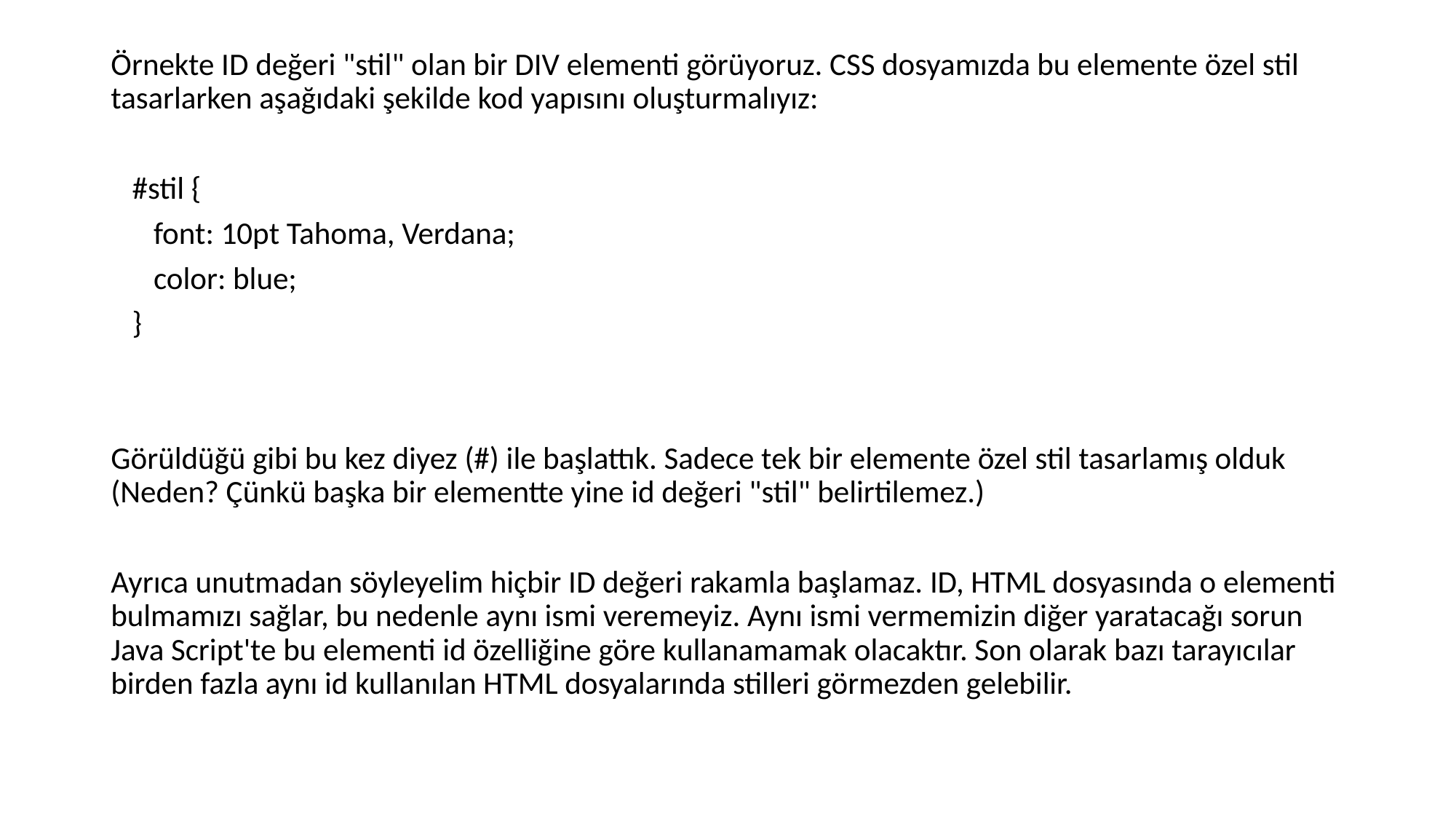

Örnekte ID değeri "stil" olan bir DIV elementi görüyoruz. CSS dosyamızda bu elemente özel stil tasarlarken aşağıdaki şekilde kod yapısını oluşturmalıyız:

   #stil {
      font: 10pt Tahoma, Verdana;
      color: blue;
   }

Görüldüğü gibi bu kez diyez (#) ile başlattık. Sadece tek bir elemente özel stil tasarlamış olduk (Neden? Çünkü başka bir elementte yine id değeri "stil" belirtilemez.)

Ayrıca unutmadan söyleyelim hiçbir ID değeri rakamla başlamaz. ID, HTML dosyasında o elementi bulmamızı sağlar, bu nedenle aynı ismi veremeyiz. Aynı ismi vermemizin diğer yaratacağı sorun Java Script'te bu elementi id özelliğine göre kullanamamak olacaktır. Son olarak bazı tarayıcılar birden fazla aynı id kullanılan HTML dosyalarında stilleri görmezden gelebilir.